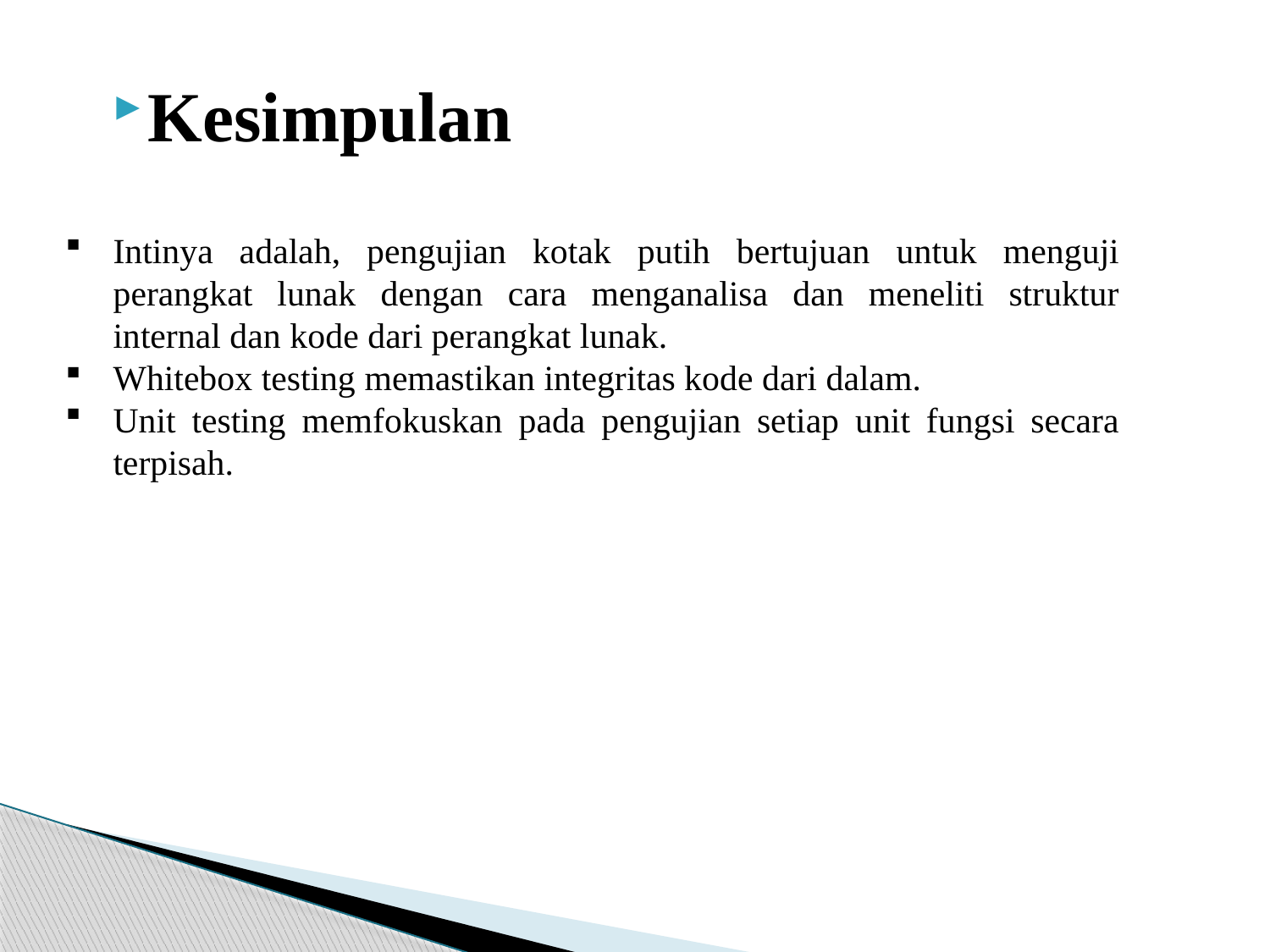

#
Kesimpulan
Intinya adalah, pengujian kotak putih bertujuan untuk menguji perangkat lunak dengan cara menganalisa dan meneliti struktur internal dan kode dari perangkat lunak.
Whitebox testing memastikan integritas kode dari dalam.
Unit testing memfokuskan pada pengujian setiap unit fungsi secara terpisah.